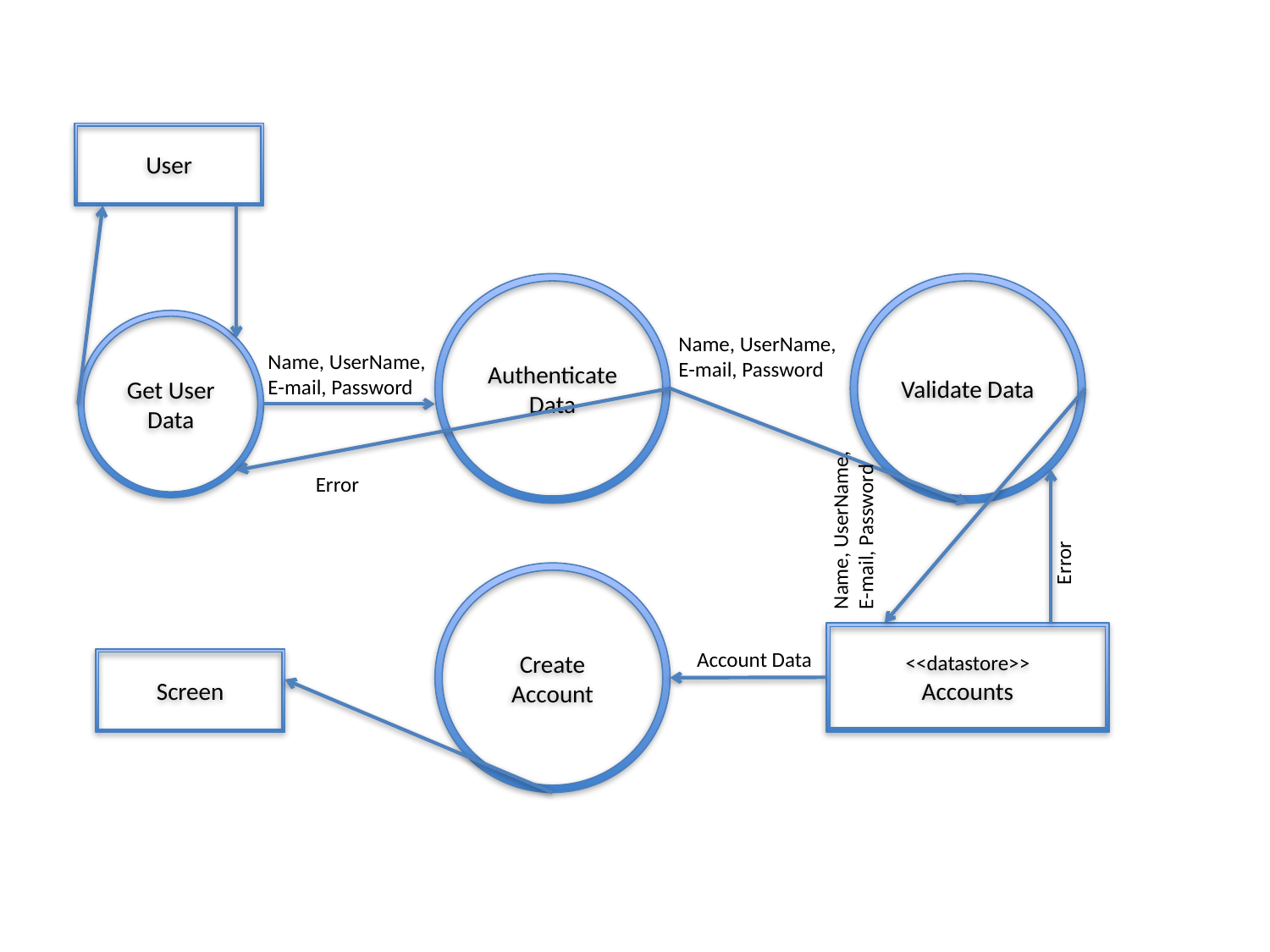

User
Authenticate Data
Validate Data
Get User Data
Name, UserName,
E-mail, Password
Name, UserName,
E-mail, Password
Error
Name, UserName,
E-mail, Password
Error
Create Account
<<datastore>>
Accounts
Account Data
Screen